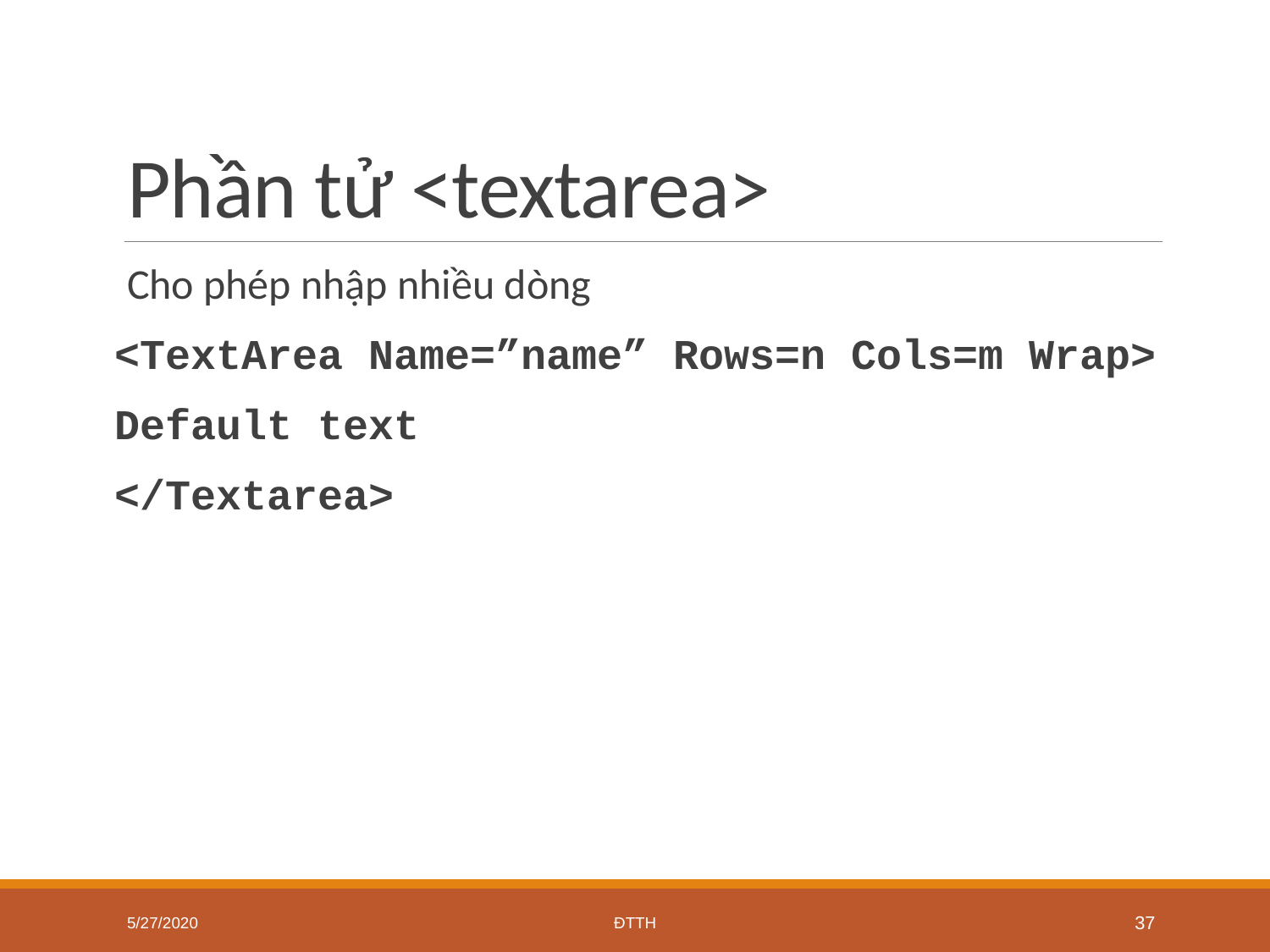

# Phần tử <textarea>
Cho phép nhập nhiều dòng
<TextArea Name=”name” Rows=n Cols=m Wrap>
Default text
</Textarea>

5/27/2020
ĐTTH
37